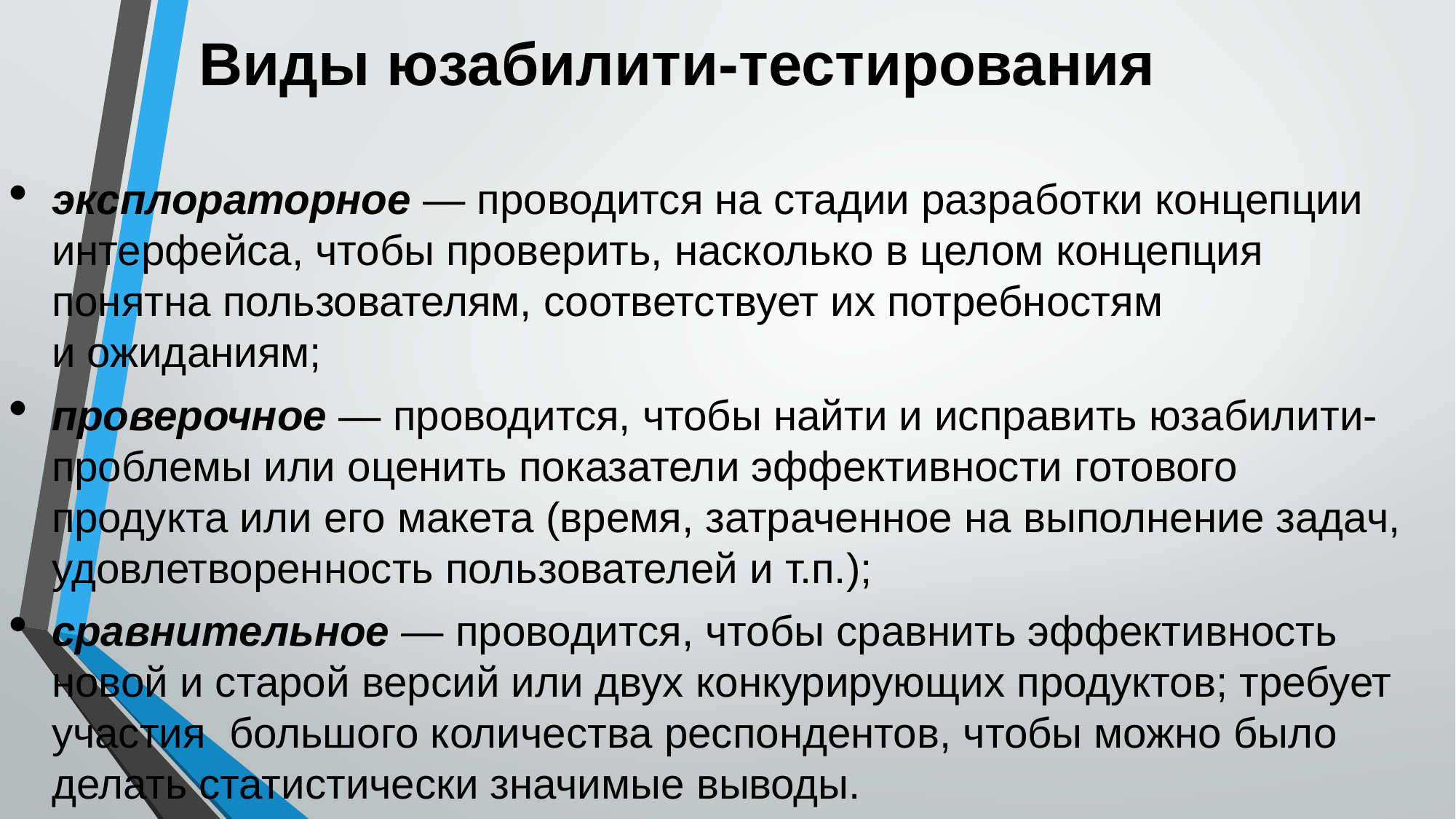

# Виды юзабилити-тестирования

эксплораторное — проводится на стадии разработки концепции интерфейса, чтобы проверить, насколько в целом концепция понятна пользователям, соответствует их потребностям и ожиданиям;
проверочное — проводится, чтобы найти и исправить юзабилити-проблемы или оценить показатели эффективности готового продукта или его макета (время, затраченное на выполнение задач, удовлетворенность пользователей и т.п.);
сравнительное — проводится, чтобы сравнить эффективность новой и старой версий или двух конкурирующих продуктов; требует участия  большого количества респондентов, чтобы можно было делать статистически значимые выводы.